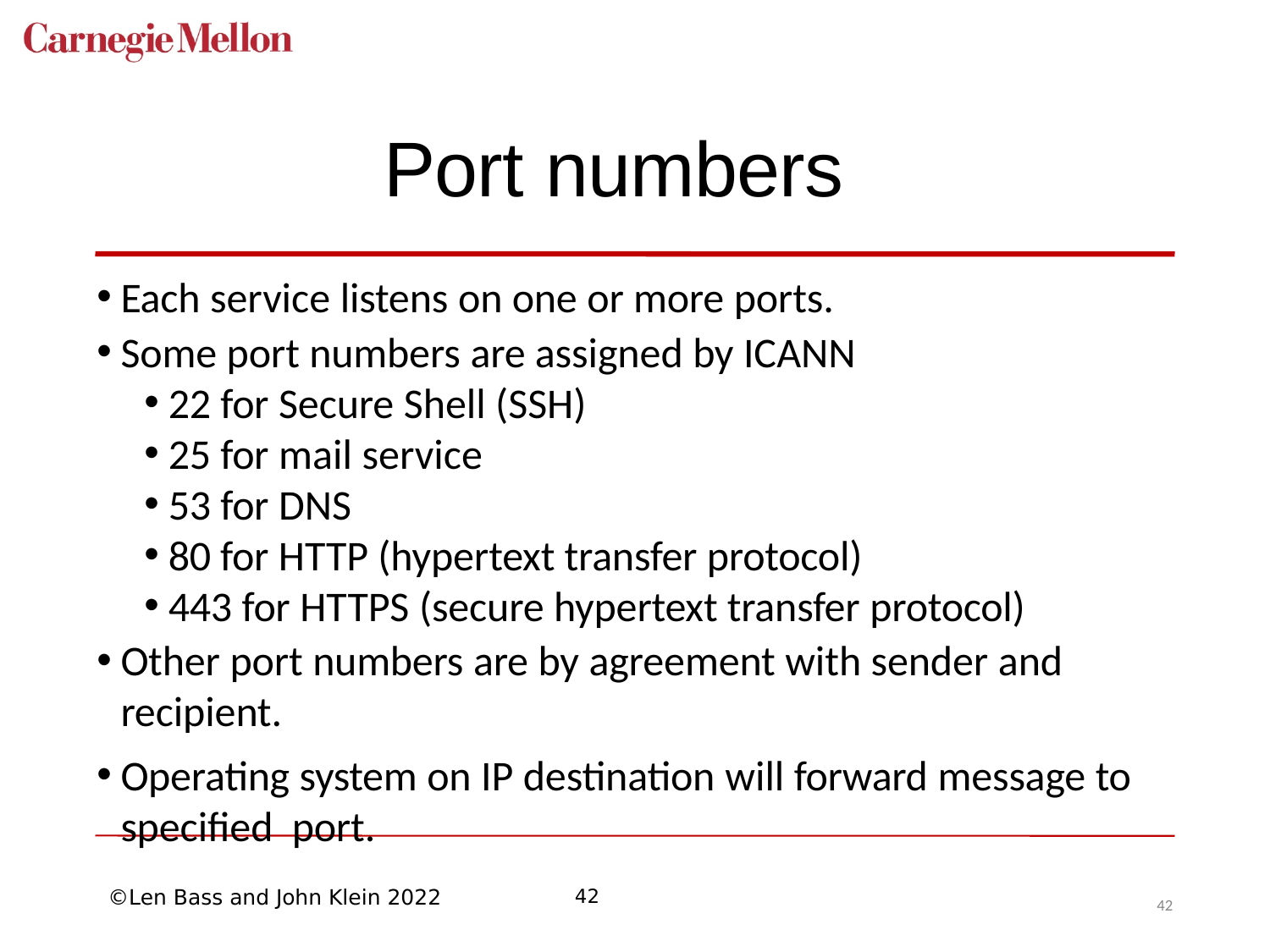

# Port numbers
Each service listens on one or more ports.
Some port numbers are assigned by ICANN
22 for Secure Shell (SSH)
25 for mail service
53 for DNS
80 for HTTP (hypertext transfer protocol)
443 for HTTPS (secure hypertext transfer protocol)
Other port numbers are by agreement with sender and recipient.
Operating system on IP destination will forward message to specified  port.
42